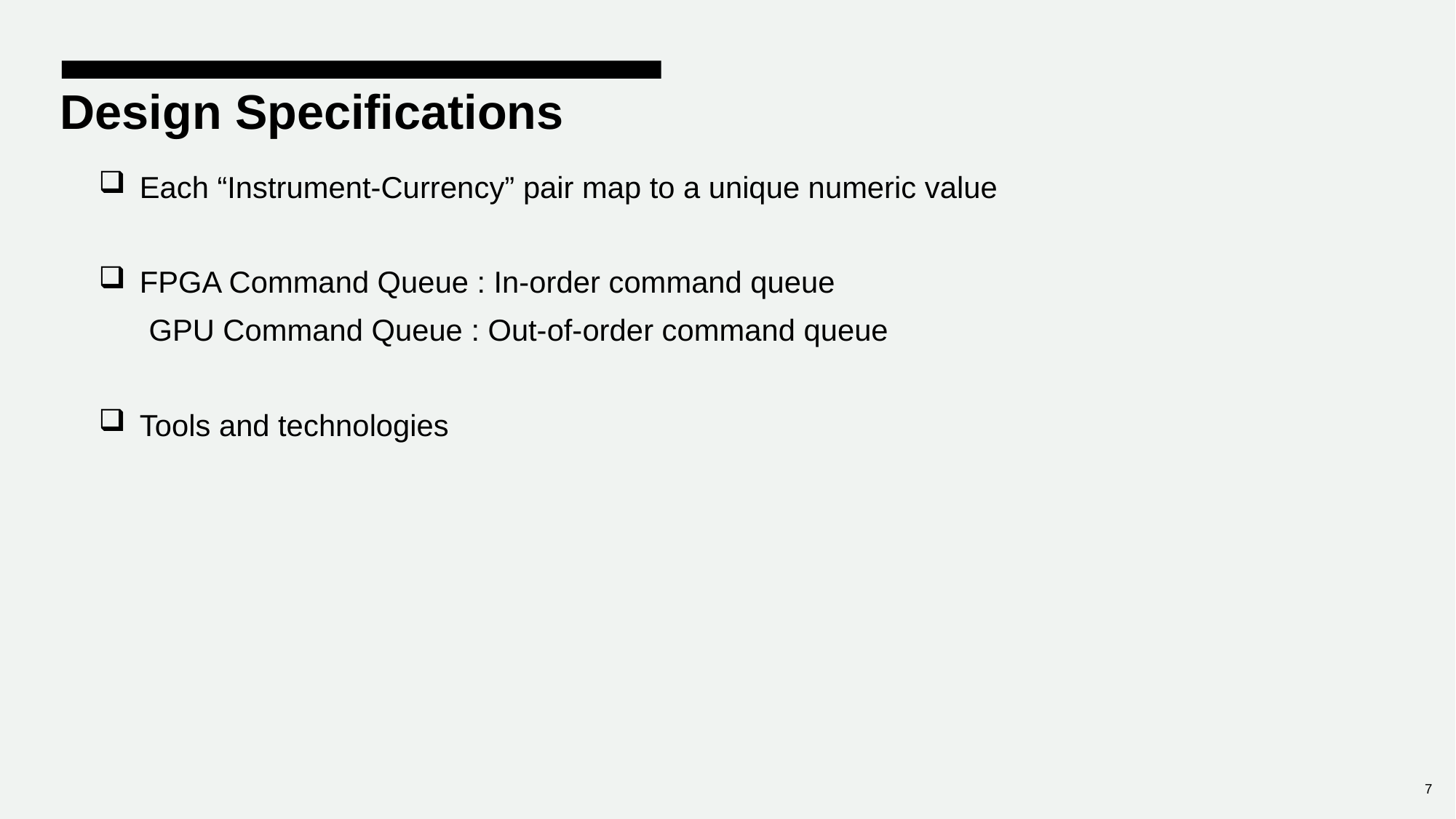

# Design Specifications
Each “Instrument-Currency” pair map to a unique numeric value

FPGA Command Queue : In-order command queue
      GPU Command Queue : Out-of-order command queue

Tools and technologies

7